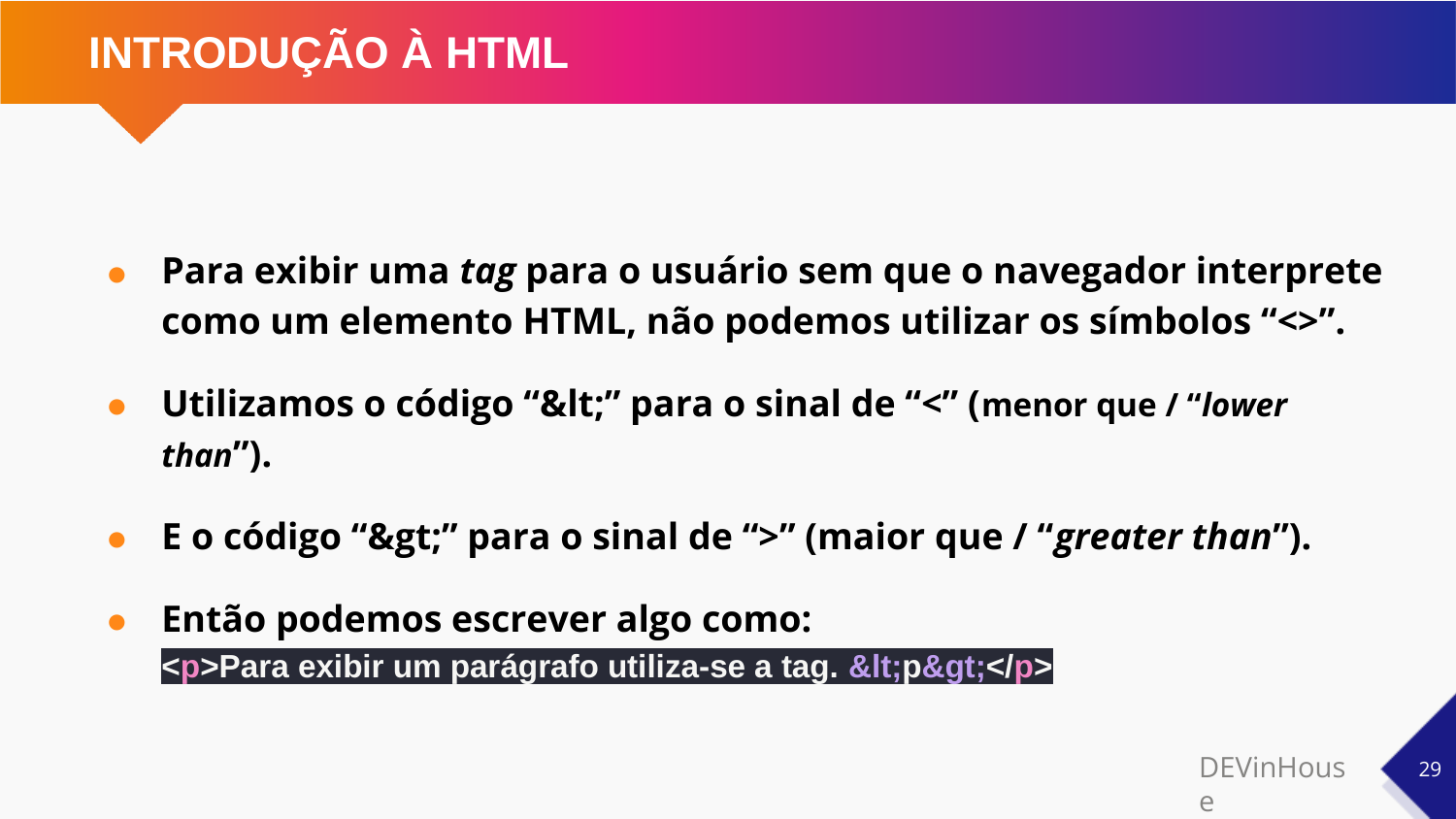

# INTRODUÇÃO À HTML
Para exibir uma tag para o usuário sem que o navegador interprete
como um elemento HTML, não podemos utilizar os símbolos “<>”.
Utilizamos o código “&lt;” para o sinal de “<” (menor que / “lower than”).
E o código “&gt;” para o sinal de “>” (maior que / “greater than”).
Então podemos escrever algo como:
<p>Para exibir um parágrafo utiliza-se a tag. &lt;p&gt;</p>
29